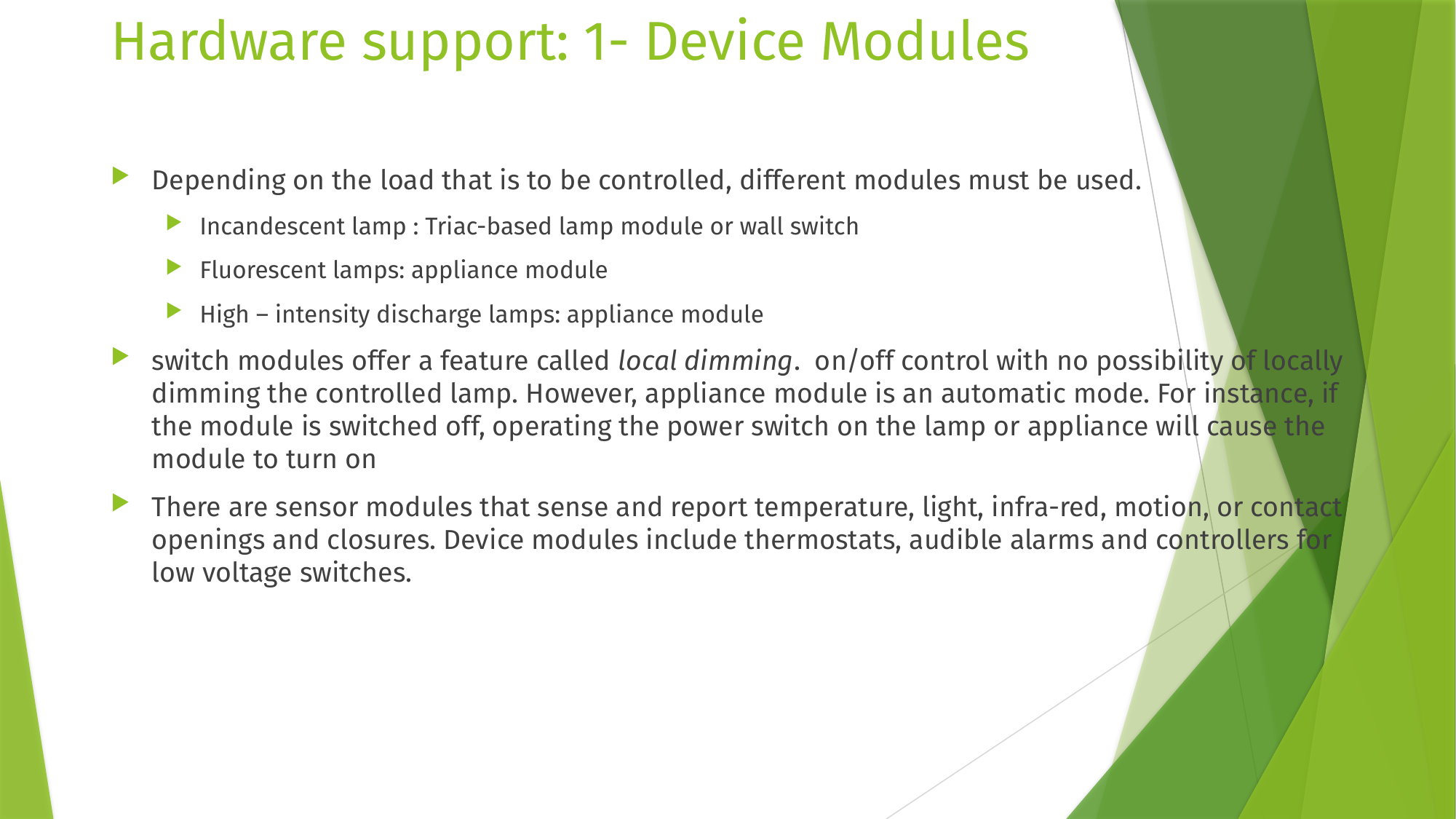

# Hardware support: 1- Device Modules
Depending on the load that is to be controlled, different modules must be used.
Incandescent lamp : Triac-based lamp module or wall switch
Fluorescent lamps: appliance module
High – intensity discharge lamps: appliance module
switch modules offer a feature called local dimming.  on/off control with no possibility of locally dimming the controlled lamp. However, appliance module is an automatic mode. For instance, if the module is switched off, operating the power switch on the lamp or appliance will cause the module to turn on
There are sensor modules that sense and report temperature, light, infra-red, motion, or contact openings and closures. Device modules include thermostats, audible alarms and controllers for low voltage switches.